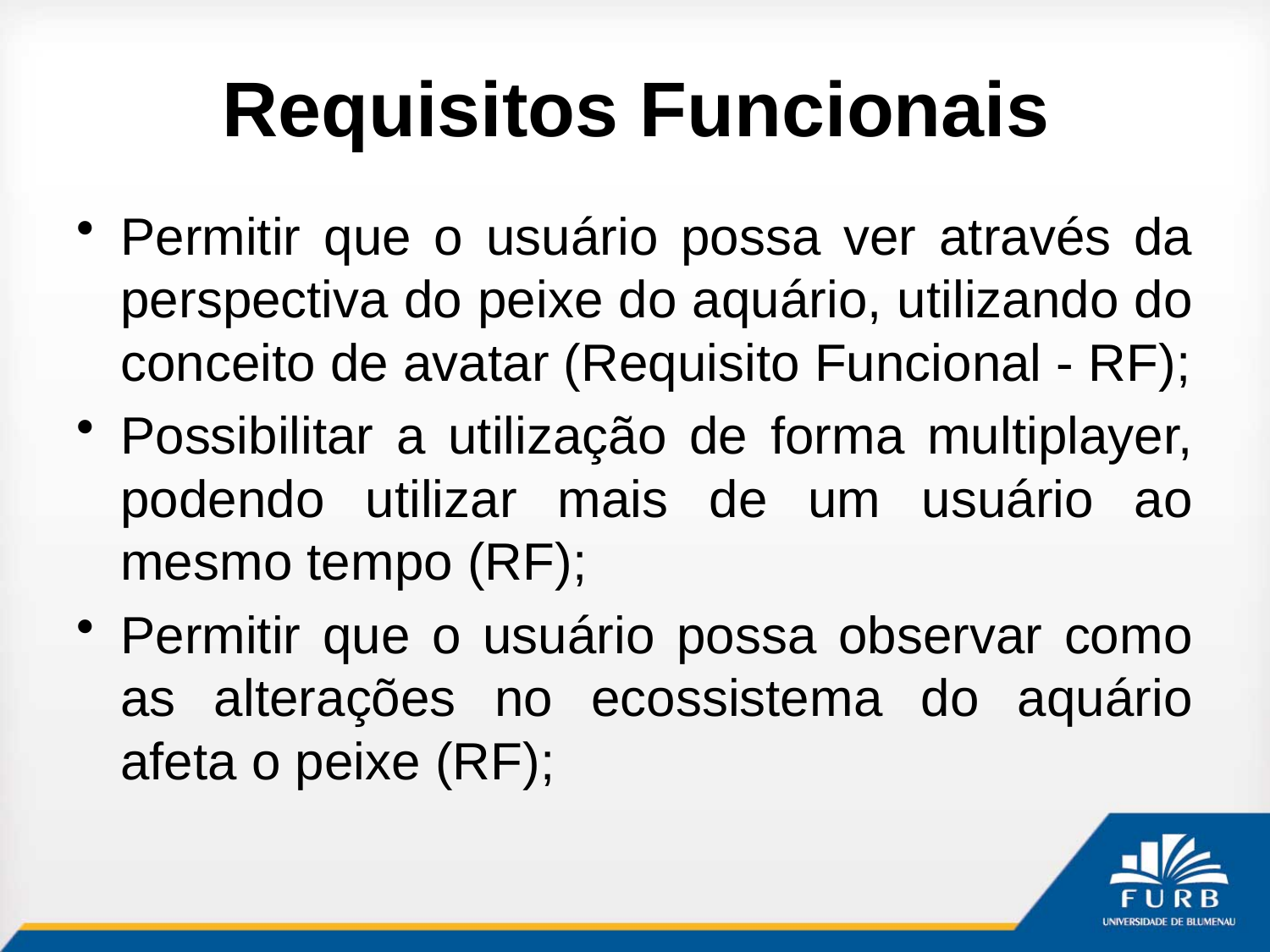

# Requisitos Funcionais
Permitir que o usuário possa ver através da perspectiva do peixe do aquário, utilizando do conceito de avatar (Requisito Funcional - RF);
Possibilitar a utilização de forma multiplayer, podendo utilizar mais de um usuário ao mesmo tempo (RF);
Permitir que o usuário possa observar como as alterações no ecossistema do aquário afeta o peixe (RF);